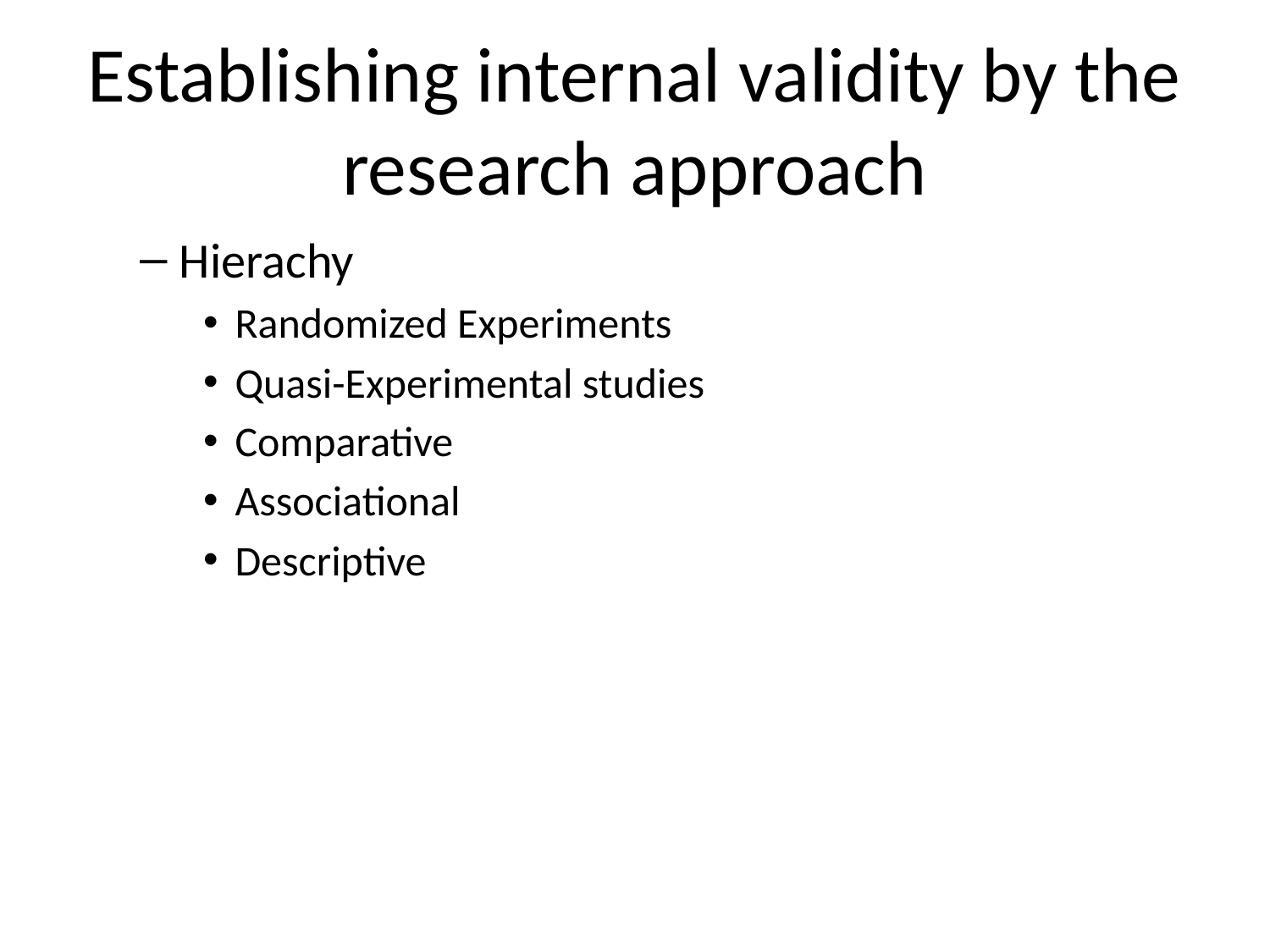

# Establishing internal validity by the research approach
Hierachy
Randomized Experiments
Quasi-Experimental studies
Comparative
Associational
Descriptive